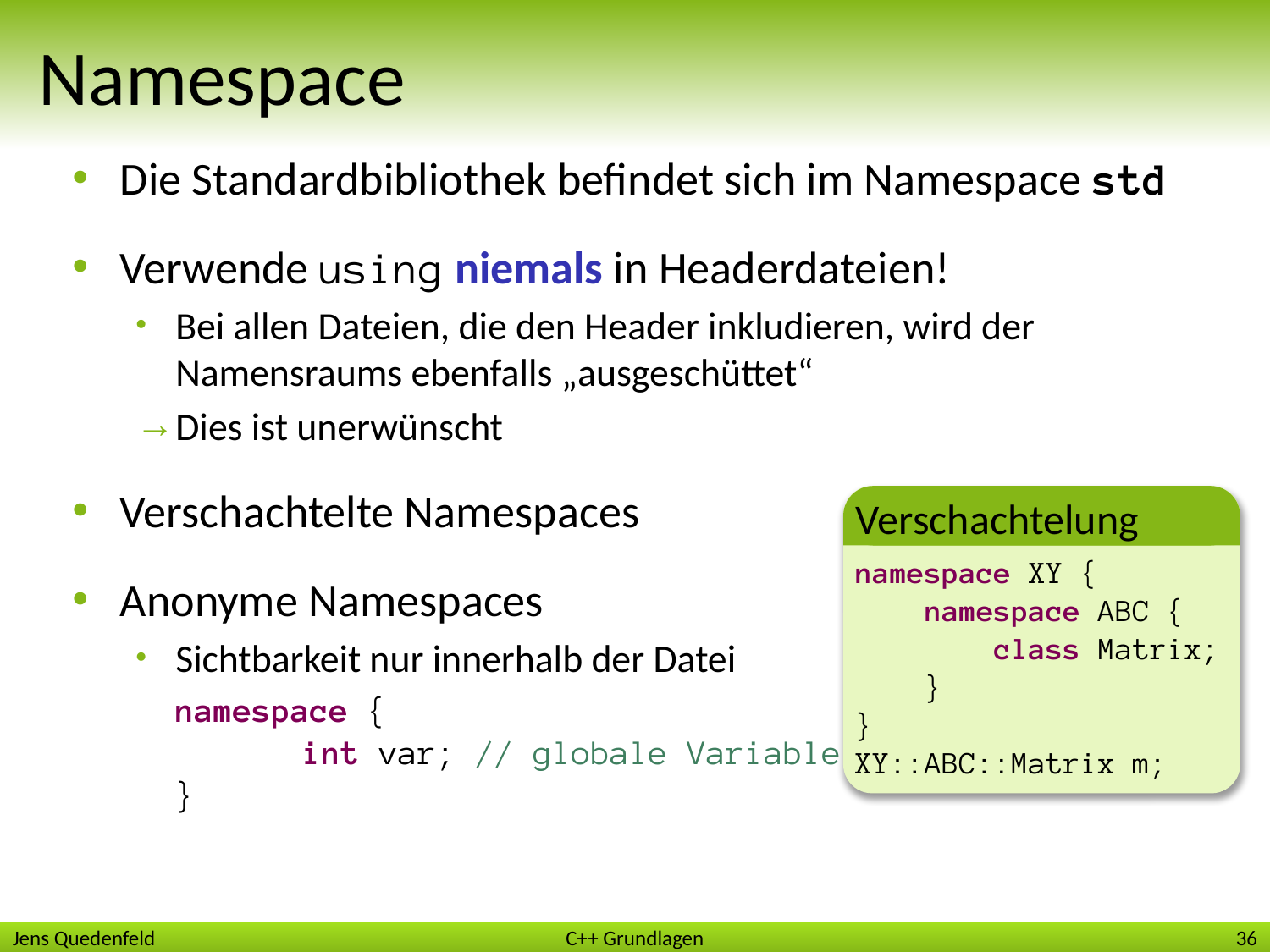

# Namespace
Die Standardbibliothek befindet sich im Namespace std

Verwende using niemals in Headerdateien!
Bei allen Dateien, die den Header inkludieren, wird der Namensraums ebenfalls „ausgeschüttet“
Dies ist unerwünscht

Verschachtelte Namespaces

Anonyme Namespaces
Sichtbarkeit nur innerhalb der Datei
	namespace {
	int var; // globale Variable
}

Verschachtelung

namespace XY {
    namespace ABC {
        class Matrix;
    }
}
XY::ABC::Matrix m;